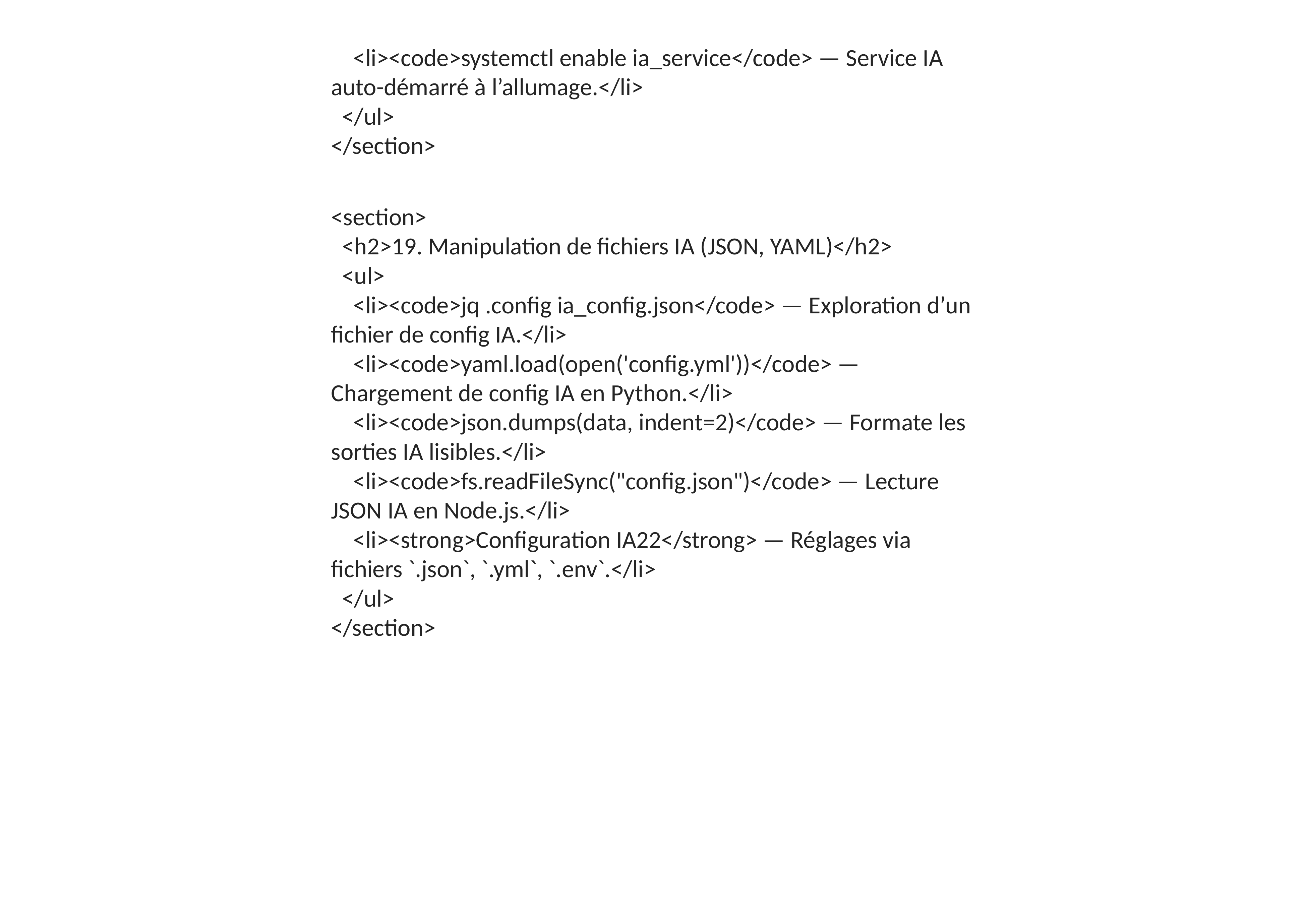

<li><code>systemctl enable ia_service</code> — Service IA auto-démarré à l’allumage.</li>
  </ul>
</section>

<section>
  <h2>19. Manipulation de fichiers IA (JSON, YAML)</h2>
  <ul>
    <li><code>jq .config ia_config.json</code> — Exploration d’un fichier de config IA.</li>
    <li><code>yaml.load(open('config.yml'))</code> — Chargement de config IA en Python.</li>
    <li><code>json.dumps(data, indent=2)</code> — Formate les sorties IA lisibles.</li>
    <li><code>fs.readFileSync("config.json")</code> — Lecture JSON IA en Node.js.</li>
    <li><strong>Configuration IA22</strong> — Réglages via fichiers `.json`, `.yml`, `.env`.</li>
  </ul>
</section>